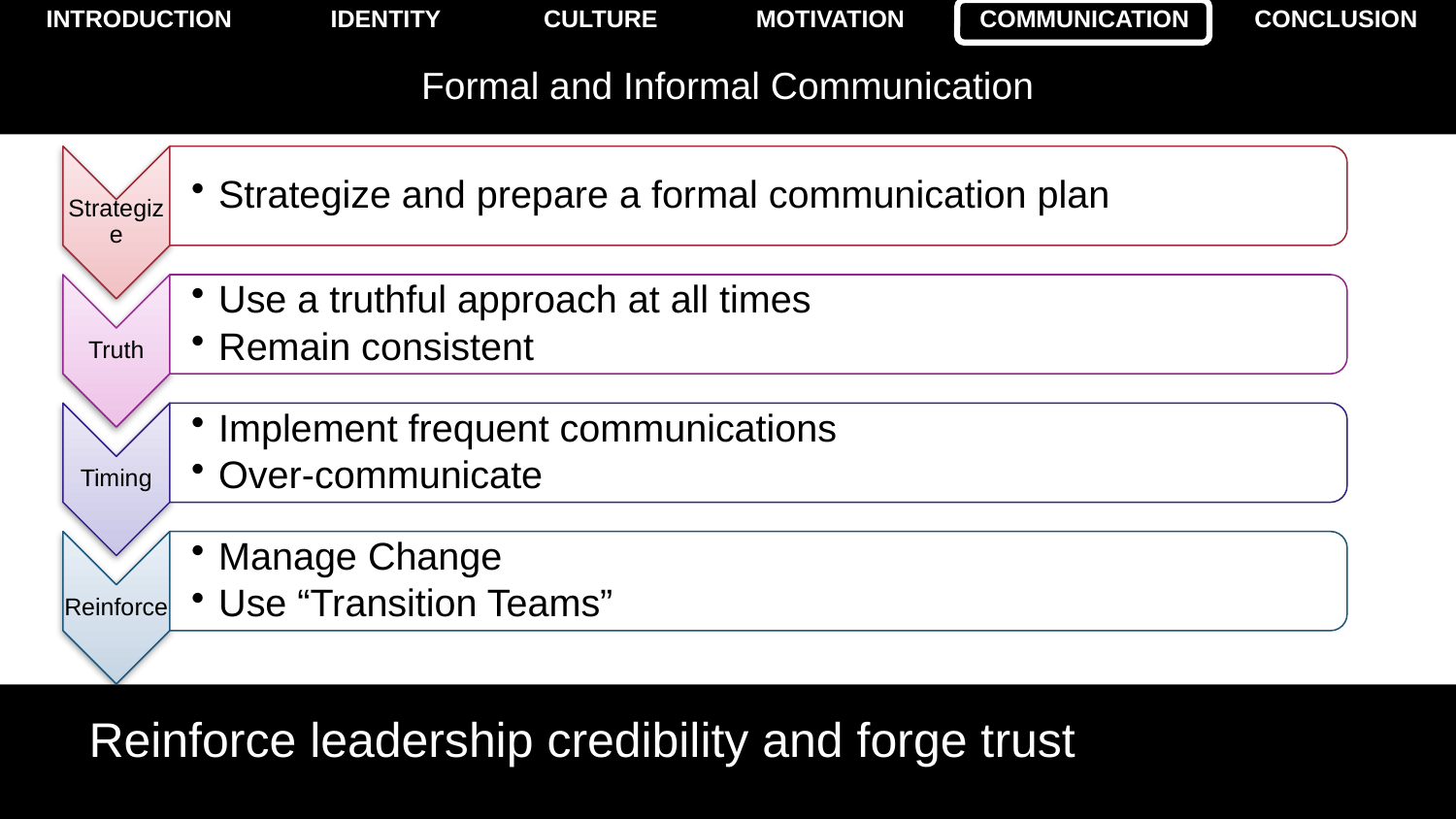

# Formal and Informal Communication
Strategize
Strategize and prepare a formal communication plan
Truth
Use a truthful approach at all times
Remain consistent
Timing
Implement frequent communications
Over-communicate
Reinforce
Manage Change
Use “Transition Teams”
Reinforce leadership credibility and forge trust